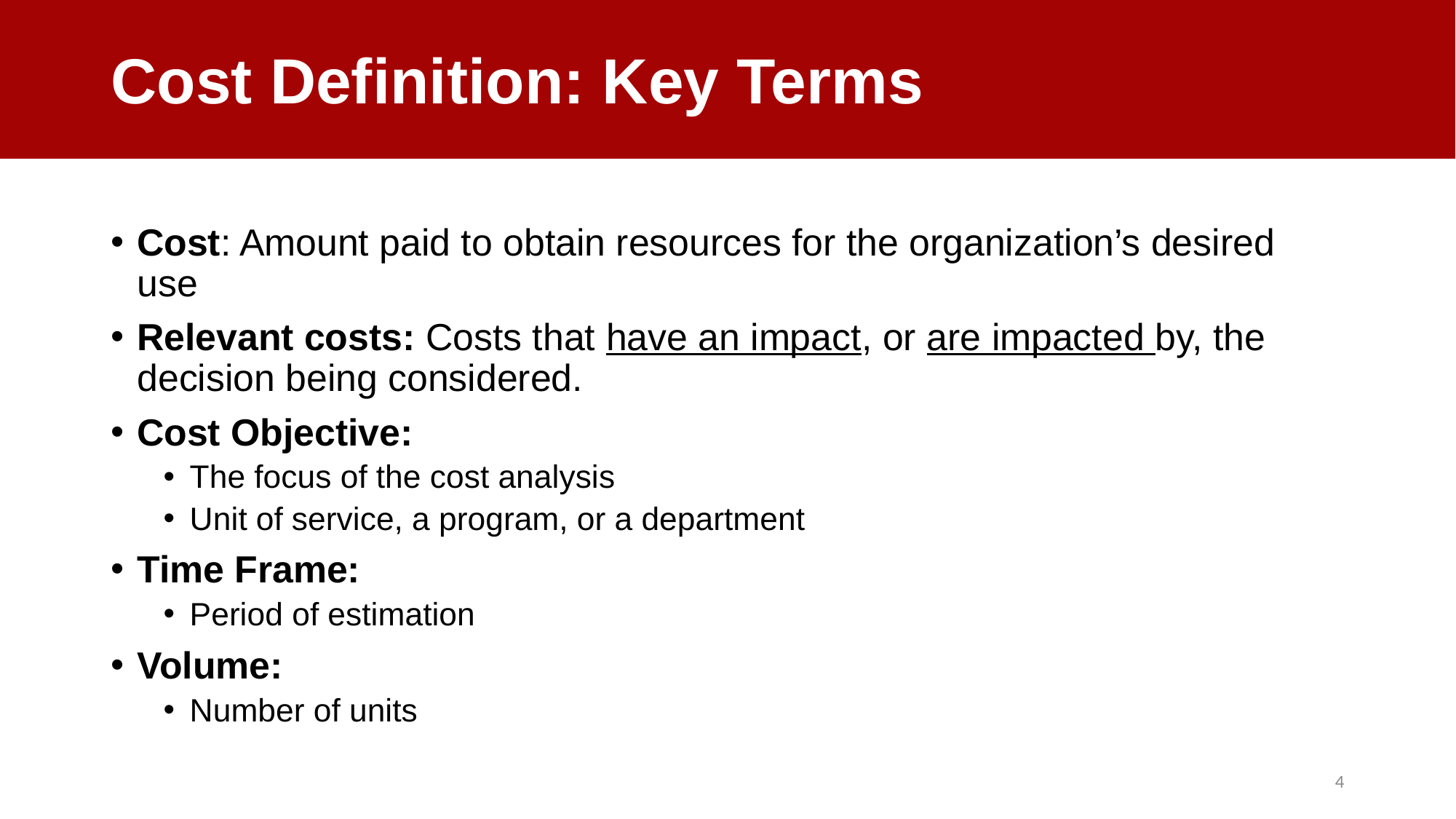

# Cost Definition: Key Terms
Cost: Amount paid to obtain resources for the organization’s desired use
Relevant costs: Costs that have an impact, or are impacted by, the decision being considered.
Cost Objective:
The focus of the cost analysis
Unit of service, a program, or a department
Time Frame:
Period of estimation
Volume:
Number of units
4